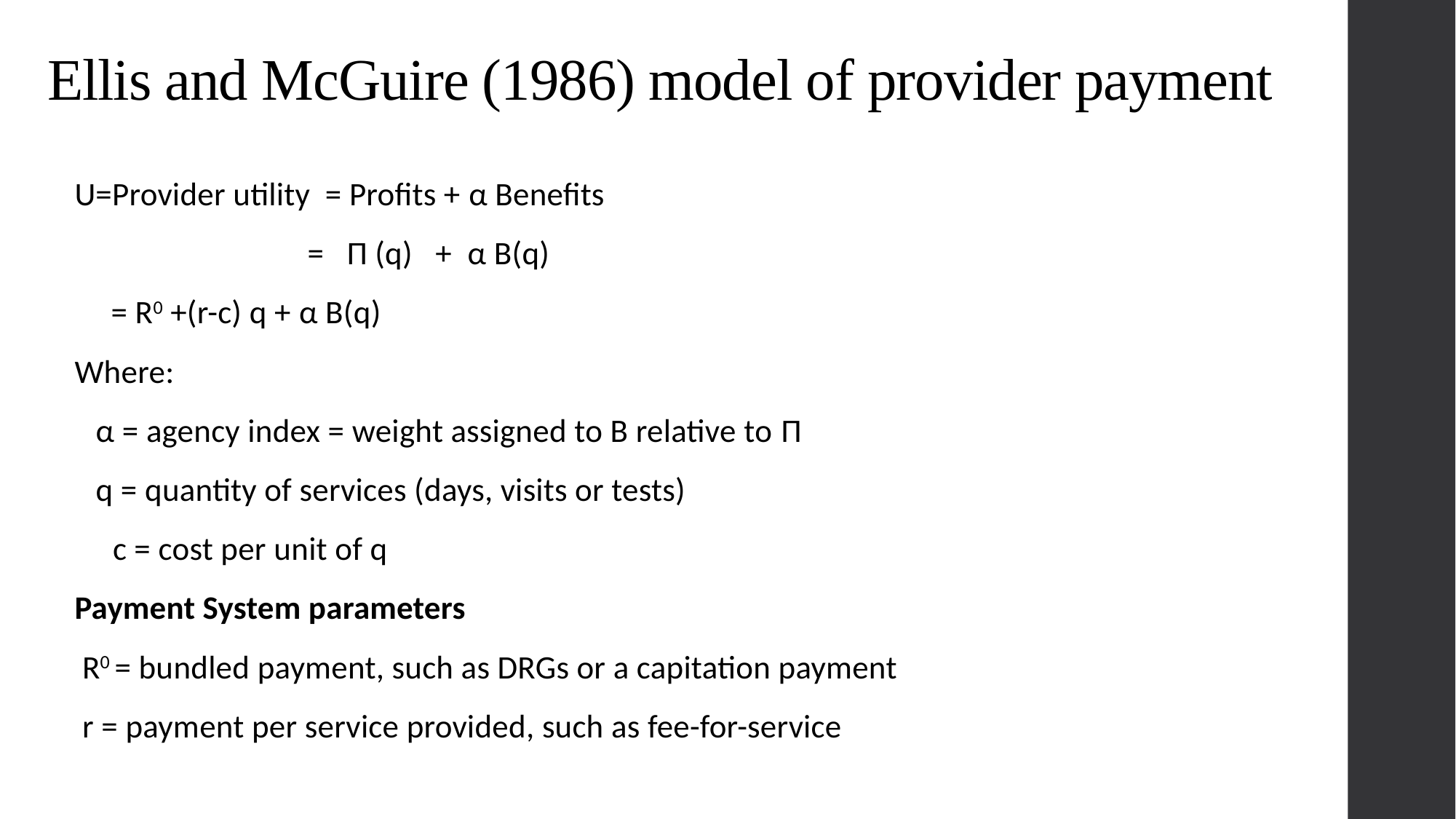

Ellis and McGuire (1986) model of provider payment

U=Provider utility  = Profits + α Benefits
                      	  =   Π (q)   +  α B(q)
			  = R0 +(r-c) q + α B(q)
Where:
	α = agency index = weight assigned to B relative to Π
	q = quantity of services (days, visits or tests)
     c = cost per unit of q
Payment System parameters
 R0 = bundled payment, such as DRGs or a capitation payment
 r = payment per service provided, such as fee-for-service